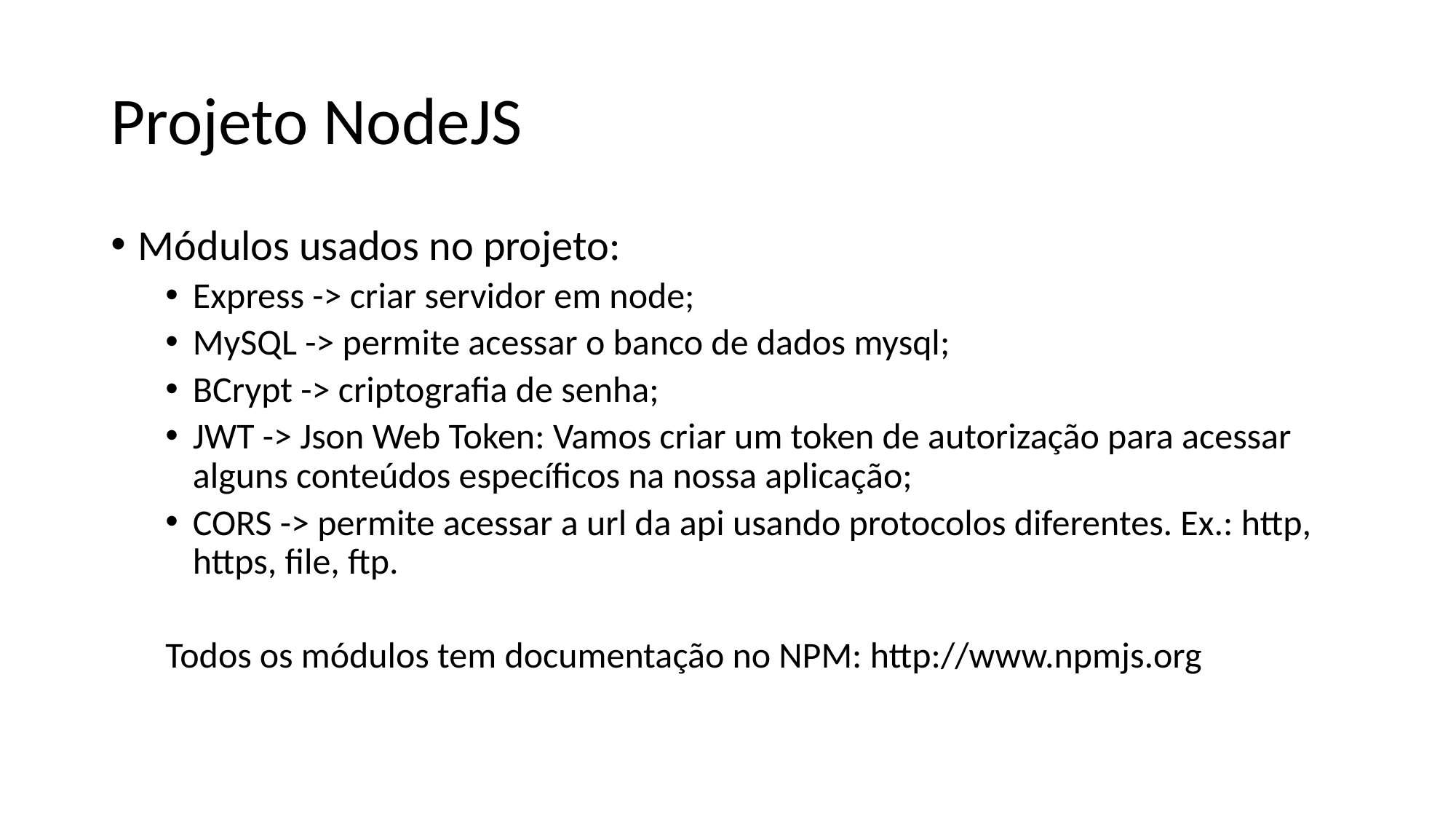

# Projeto NodeJS
Módulos usados no projeto:
Express -> criar servidor em node;
MySQL -> permite acessar o banco de dados mysql;
BCrypt -> criptografia de senha;
JWT -> Json Web Token: Vamos criar um token de autorização para acessar alguns conteúdos específicos na nossa aplicação;
CORS -> permite acessar a url da api usando protocolos diferentes. Ex.: http, https, file, ftp.

Todos os módulos tem documentação no NPM: http://www.npmjs.org